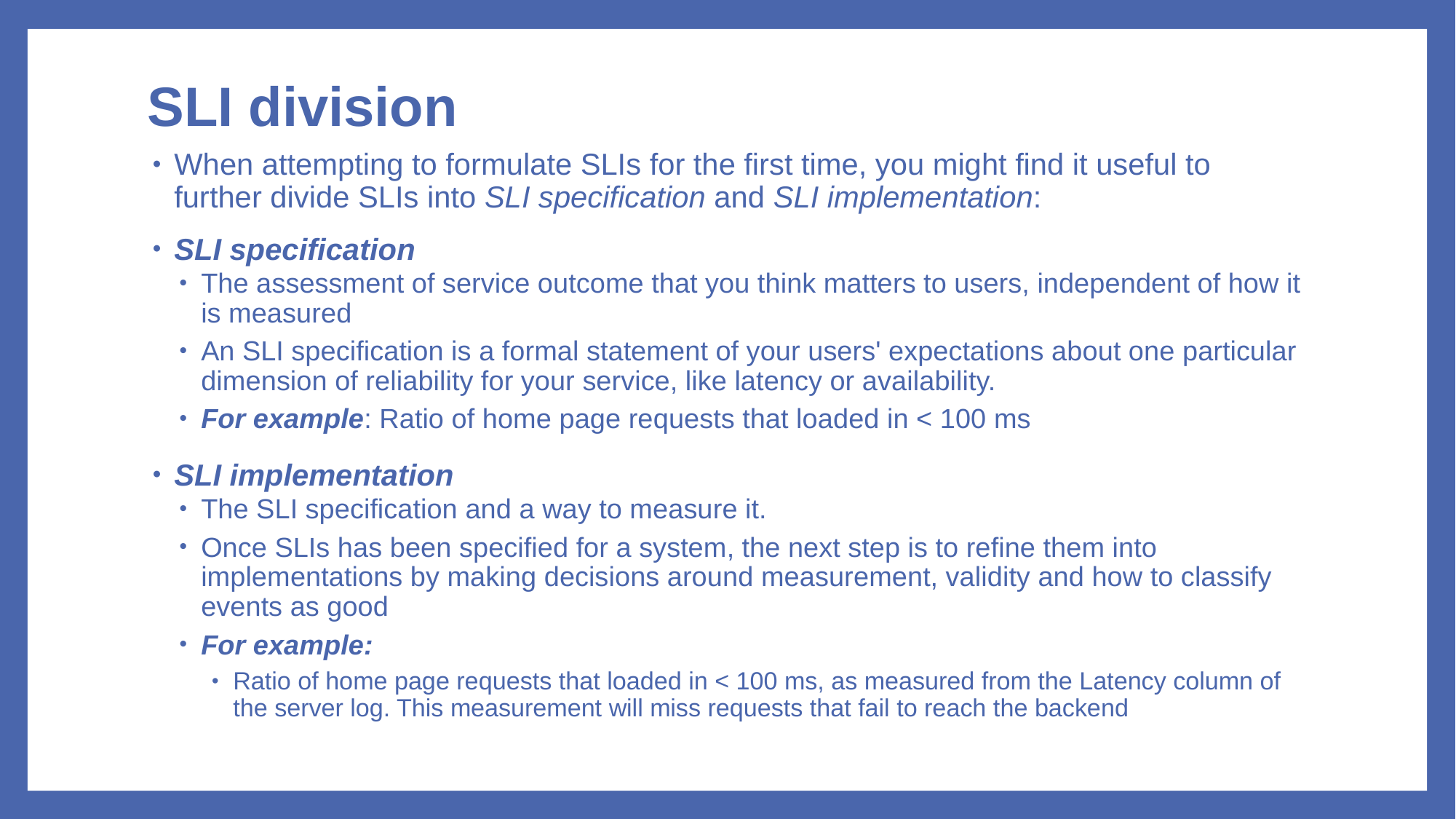

# SLI division
When attempting to formulate SLIs for the first time, you might find it useful to further divide SLIs into SLI specification and SLI implementation:
SLI specification
The assessment of service outcome that you think matters to users, independent of how it is measured
An SLI specification is a formal statement of your users' expectations about one particular dimension of reliability for your service, like latency or availability.
For example: Ratio of home page requests that loaded in < 100 ms
SLI implementation
The SLI specification and a way to measure it.
Once SLIs has been specified for a system, the next step is to refine them into implementations by making decisions around measurement, validity and how to classify events as good
For example:
Ratio of home page requests that loaded in < 100 ms, as measured from the Latency column of the server log. This measurement will miss requests that fail to reach the backend